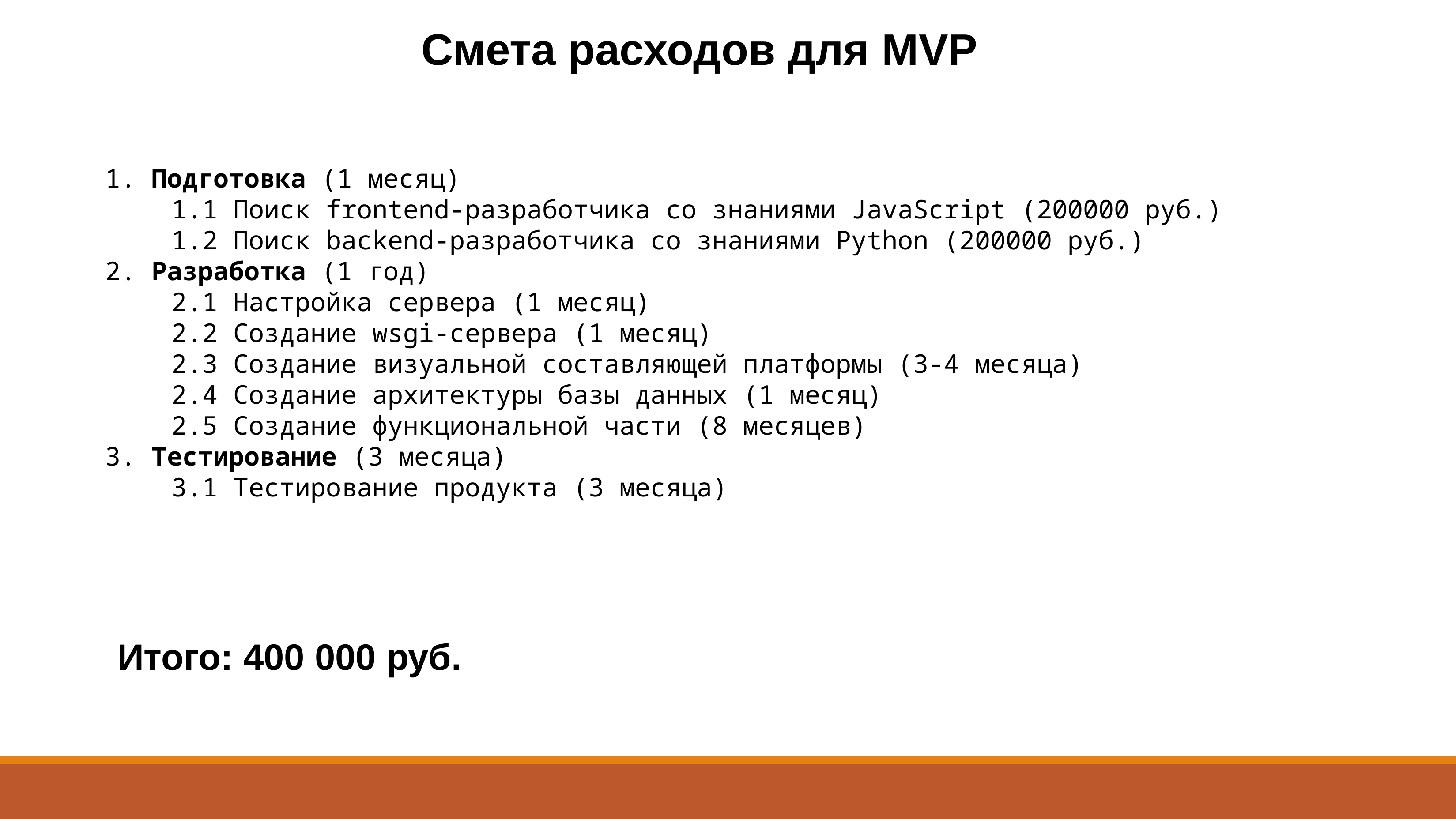

Смета расходов для MVP

1. Подготовка (1 месяц)
	1.1 Поиск frontend-разработчика со знаниями JavaScript (200000 руб.)
	1.2 Поиск backend-разработчика со знаниями Python (200000 руб.)
2. Разработка (1 год)
	2.1 Настройка сервера (1 месяц)
	2.2 Создание wsgi-сервера (1 месяц)
	2.3 Создание визуальной составляющей платформы (3-4 месяца)
	2.4 Создание архитектуры базы данных (1 месяц)
	2.5 Создание функциональной части (8 месяцев)
3. Тестирование (3 месяца)
	3.1 Тестирование продукта (3 месяца)

Итого: 400 000 руб.